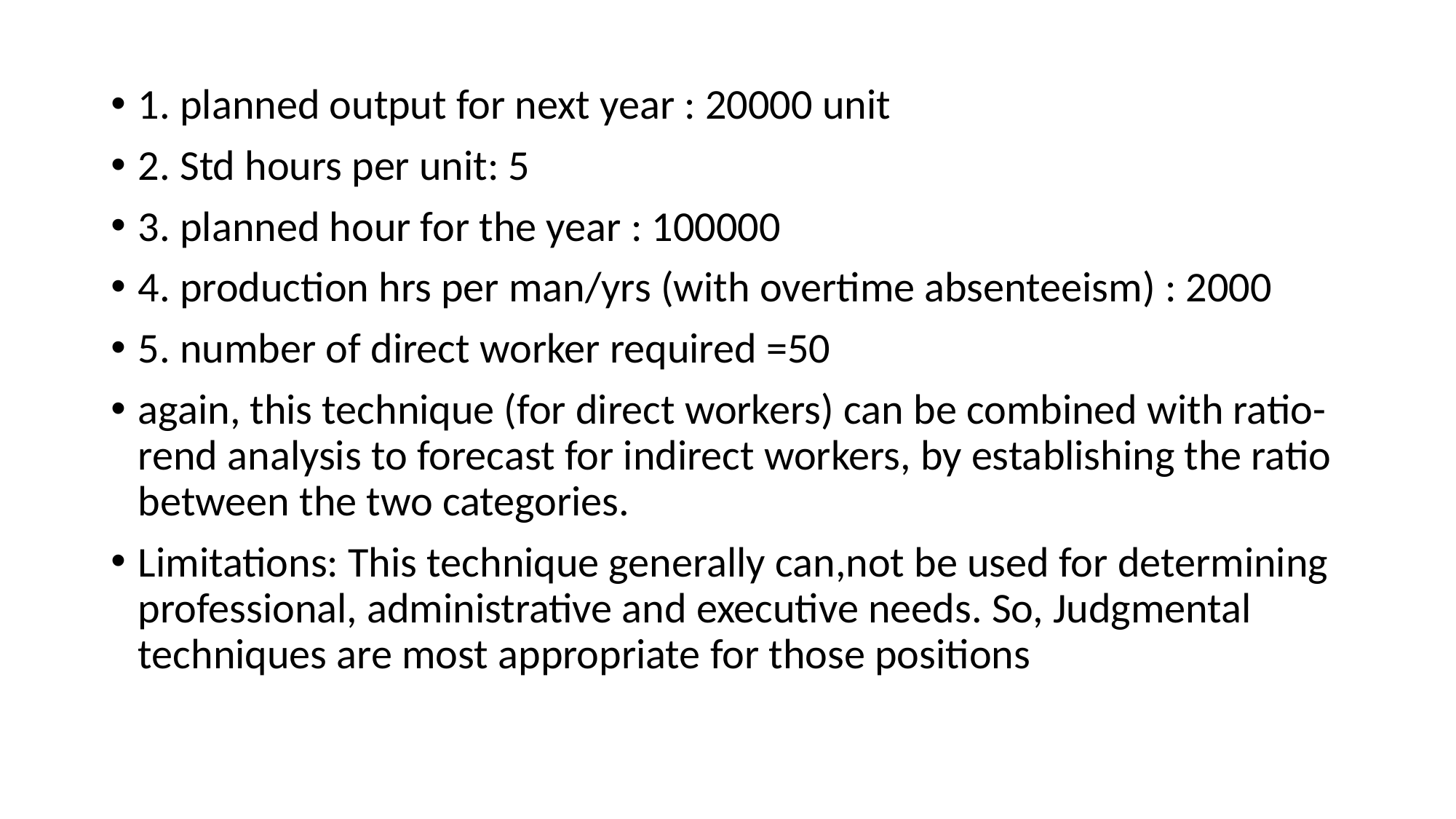

1. planned output for next year : 20000 unit
2. Std hours per unit: 5
3. planned hour for the year : 100000
4. production hrs per man/yrs (with overtime absenteeism) : 2000
5. number of direct worker required =50
again, this technique (for direct workers) can be combined with ratio-rend analysis to forecast for indirect workers, by establishing the ratio between the two categories.
Limitations: This technique generally can,not be used for determining professional, administrative and executive needs. So, Judgmental techniques are most appropriate for those positions